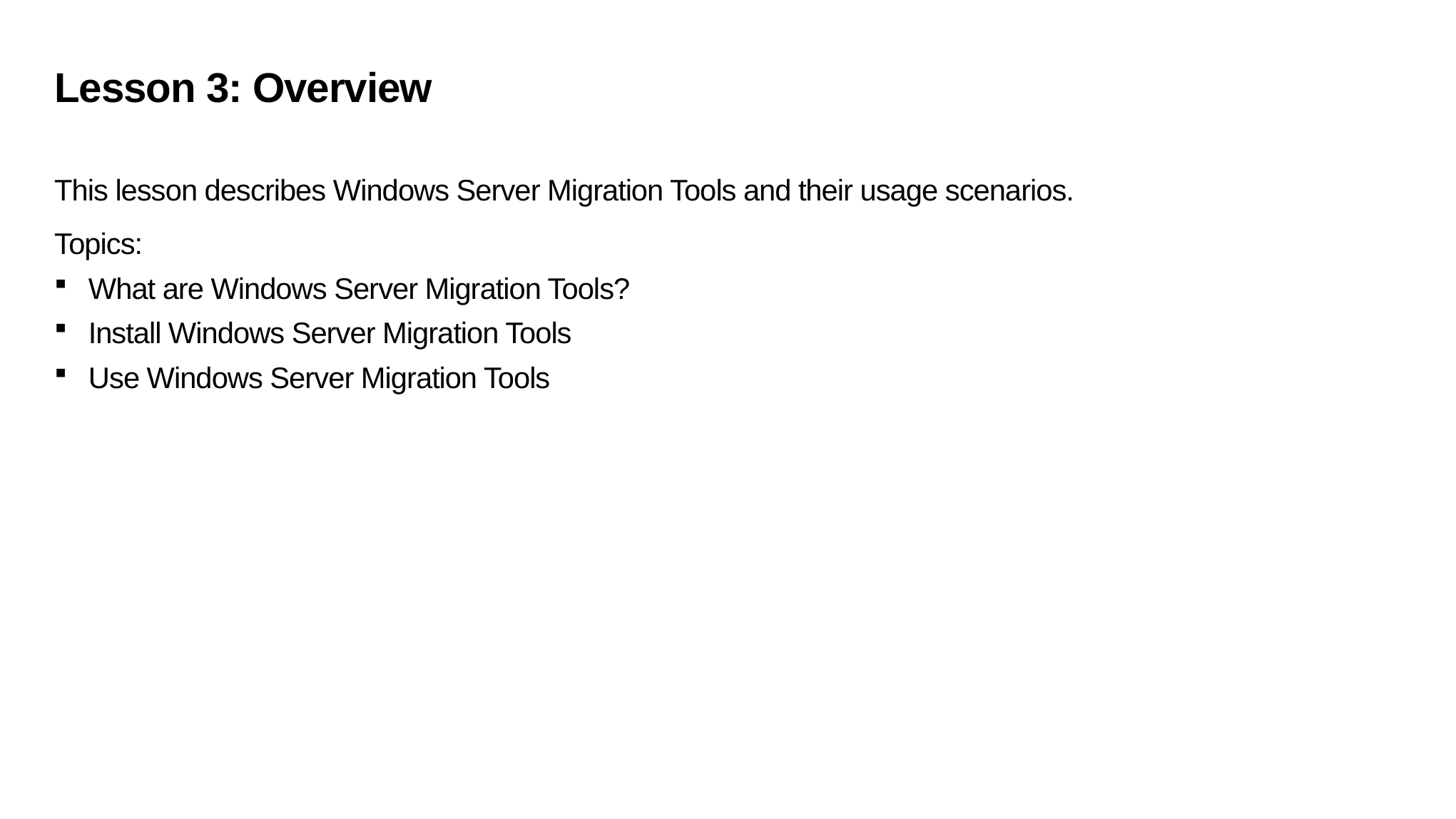

# Lesson 3: Overview
This lesson describes Windows Server Migration Tools and their usage scenarios.
Topics:
What are Windows Server Migration Tools?
Install Windows Server Migration Tools
Use Windows Server Migration Tools